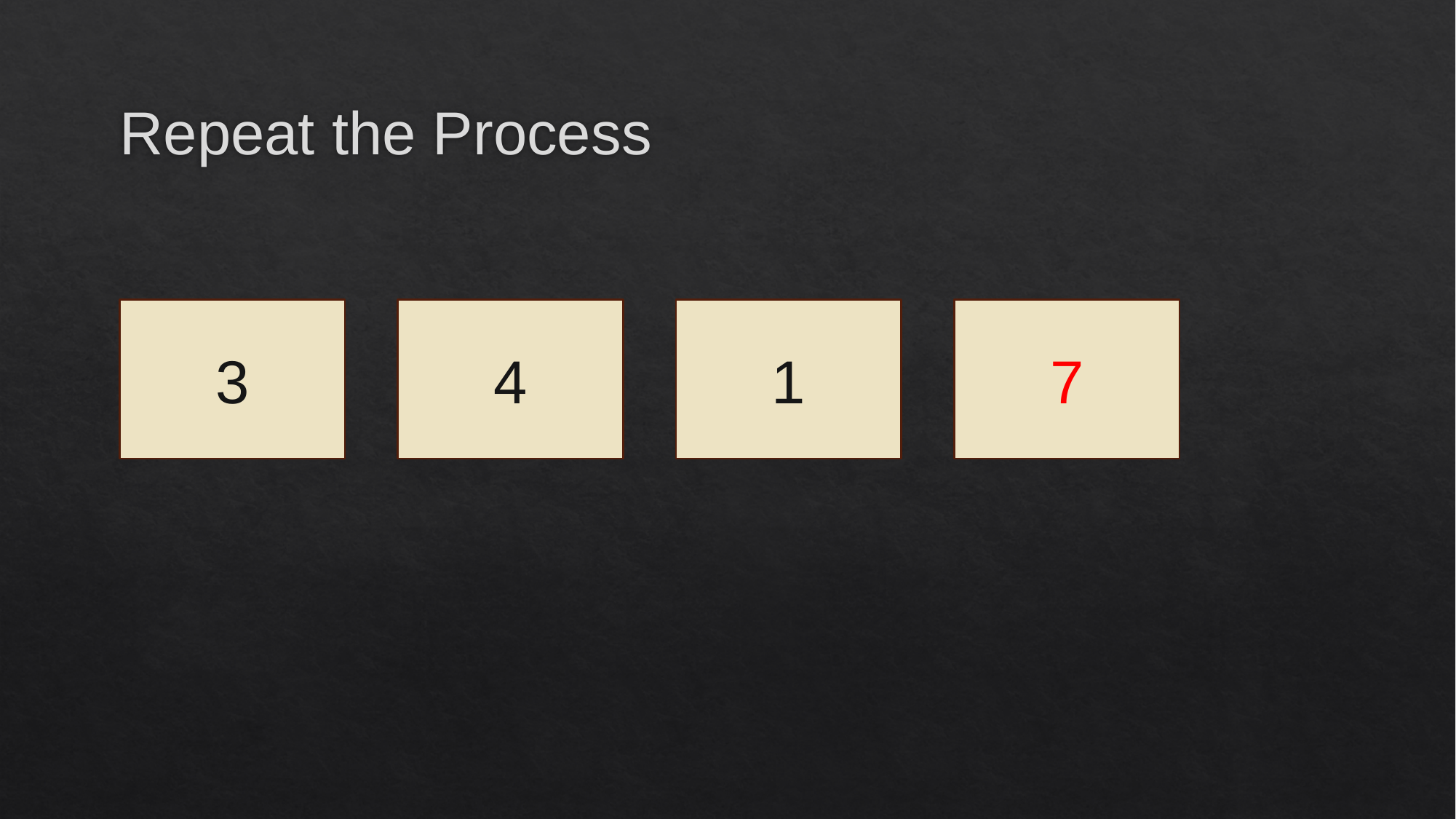

# Repeat the Process
3
4
1
7